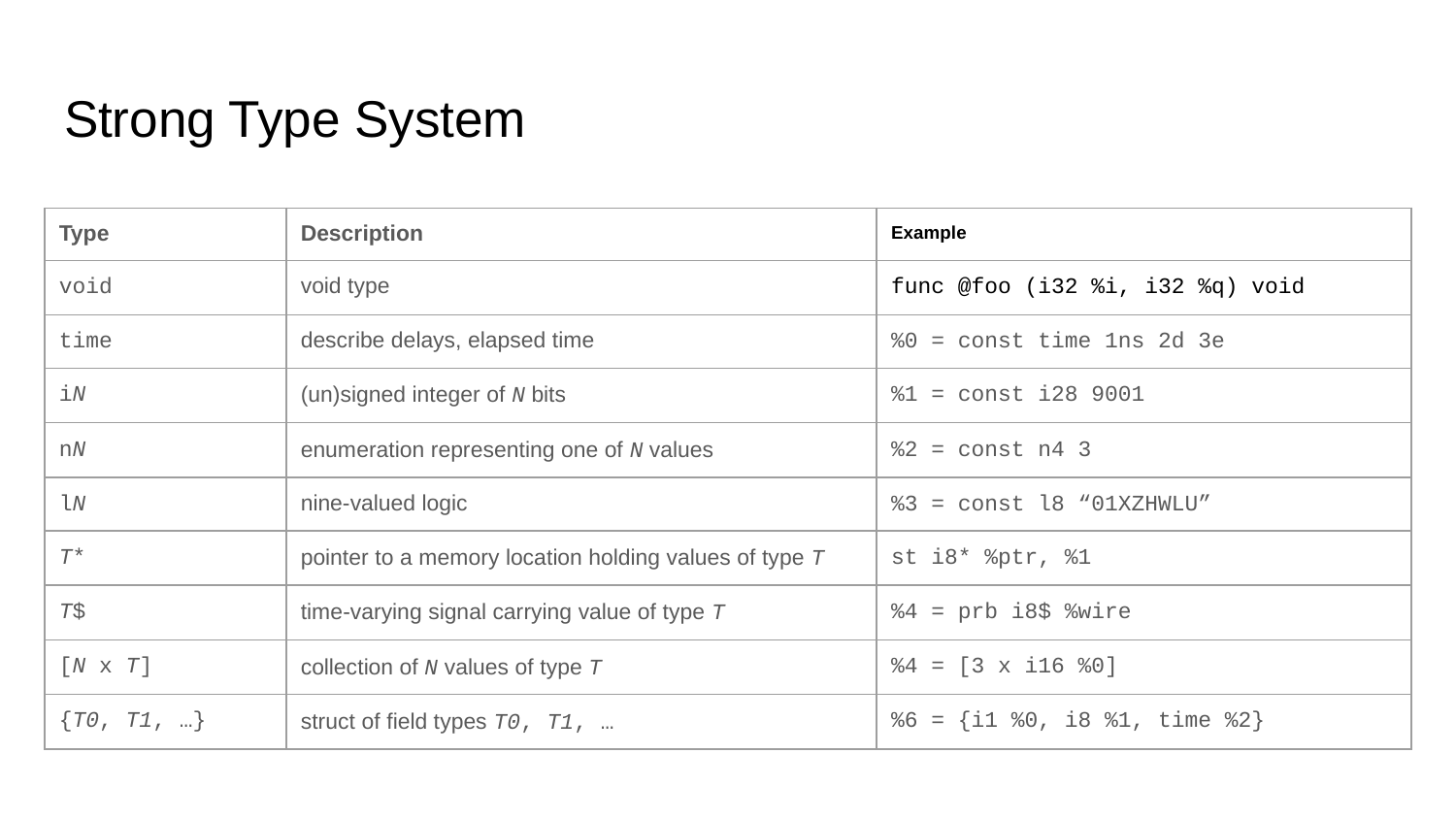

# Strong Type System
| Type | Description | Example |
| --- | --- | --- |
| void | void type | func @foo (i32 %i, i32 %q) void |
| time | describe delays, elapsed time | %0 = const time 1ns 2d 3e |
| iN | (un)signed integer of N bits | %1 = const i28 9001 |
| nN | enumeration representing one of N values | %2 = const n4 3 |
| lN | nine-valued logic | %3 = const l8 “01XZHWLU” |
| T\* | pointer to a memory location holding values of type T | st i8\* %ptr, %1 |
| T$ | time-varying signal carrying value of type T | %4 = prb i8$ %wire |
| [N x T] | collection of N values of type T | %4 = [3 x i16 %0] |
| {T0, T1, …} | struct of field types T0, T1, … | %6 = {i1 %0, i8 %1, time %2} |